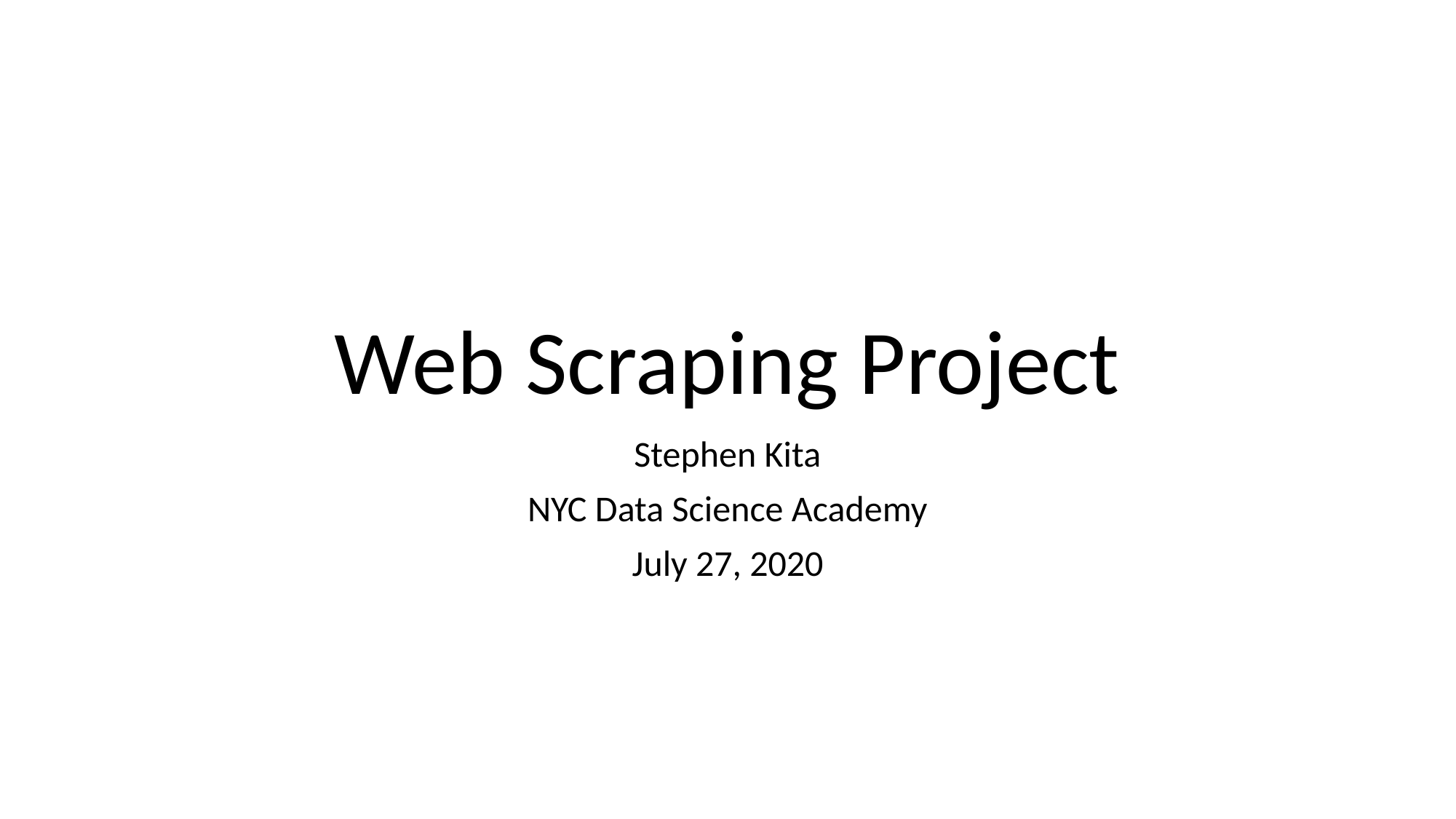

# Web Scraping Project
Stephen Kita
NYC Data Science Academy
July 27, 2020